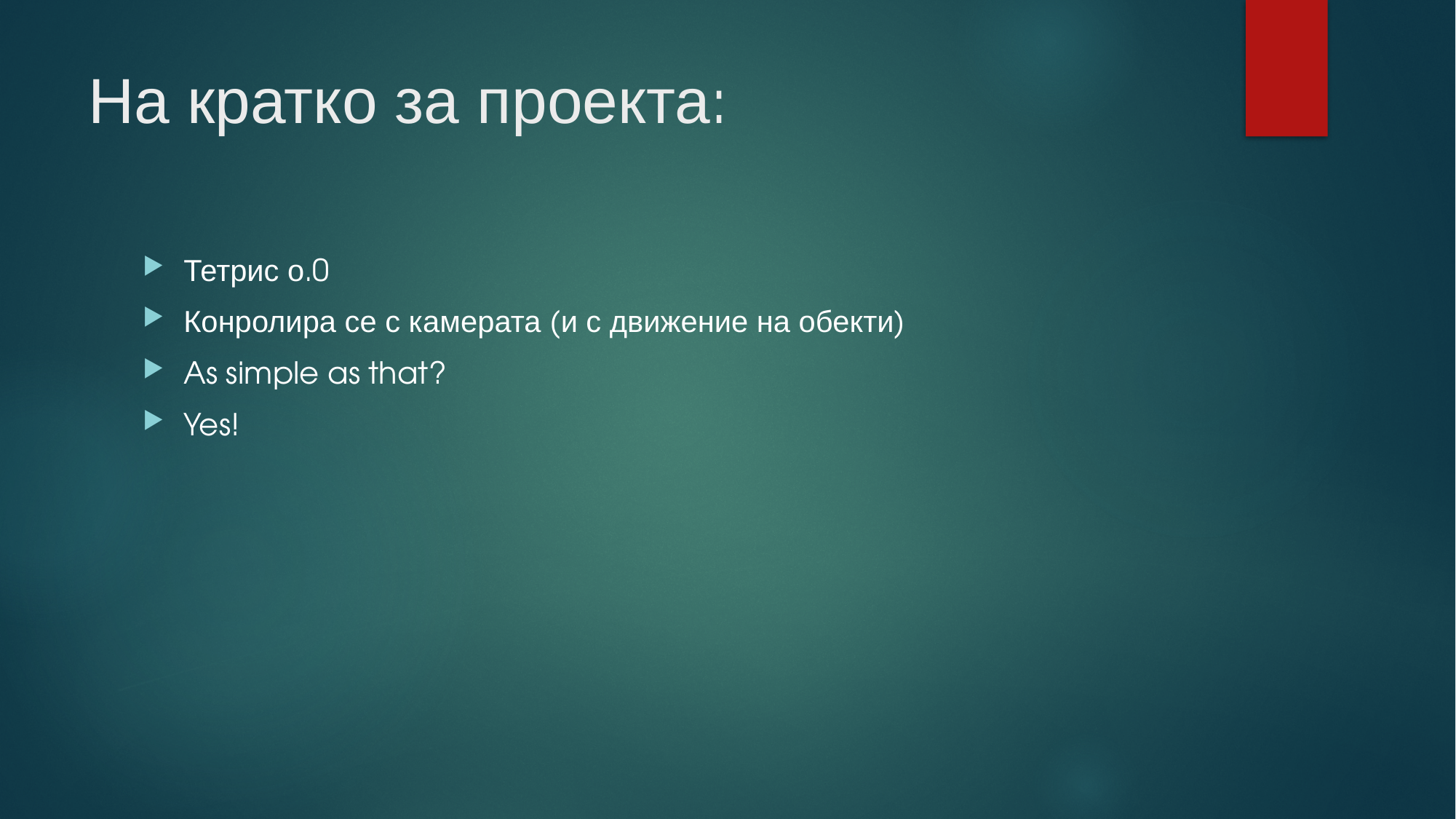

# На кратко за проекта:
Тетрис о.0
Конролира се с камерата (и с движение на обекти)
As simple as that?
Yes!